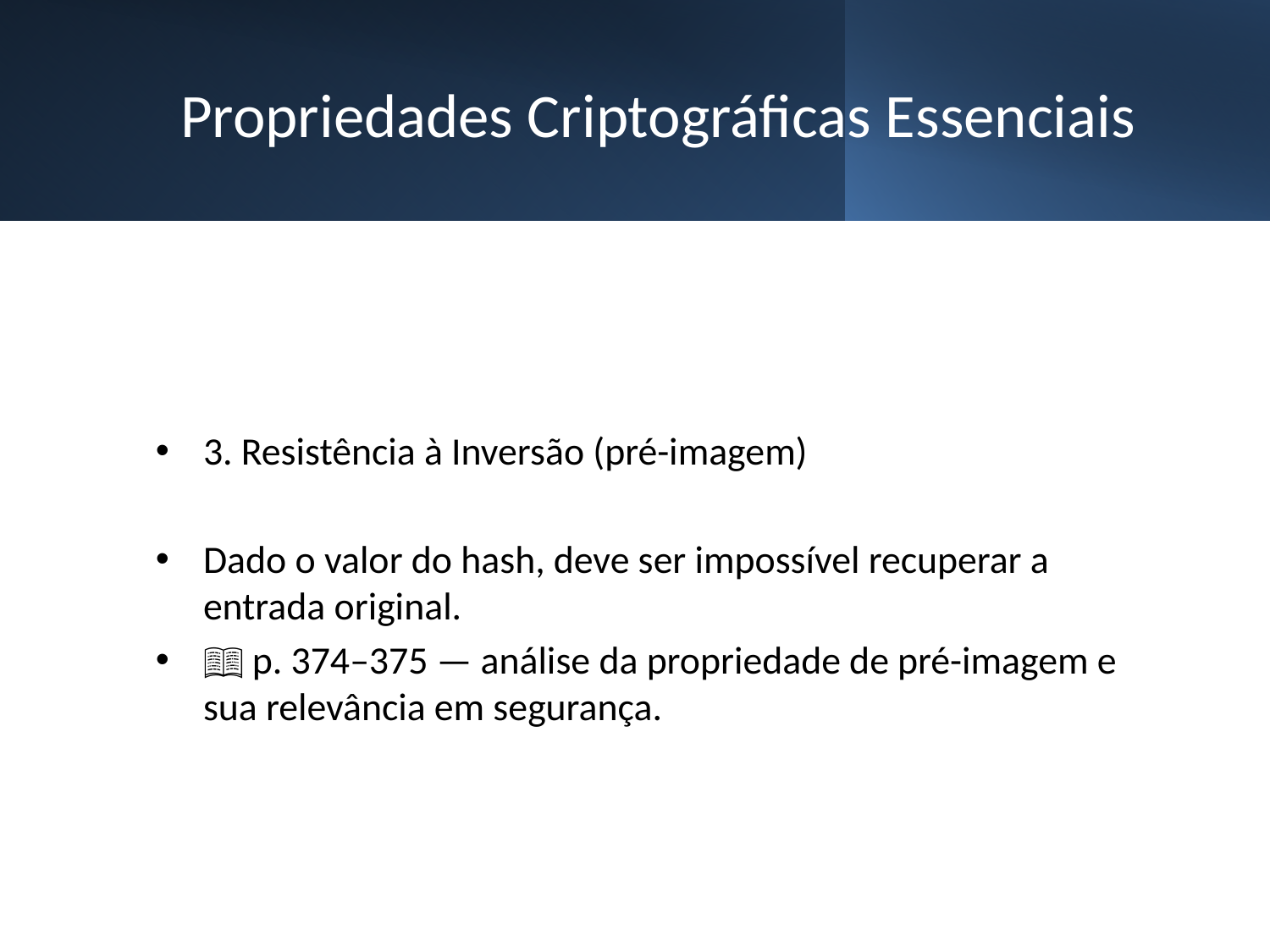

# Propriedades Criptográficas Essenciais
3. Resistência à Inversão (pré-imagem)

Dado o valor do hash, deve ser impossível recuperar a entrada original.
📖 p. 374–375 — análise da propriedade de pré-imagem e sua relevância em segurança.